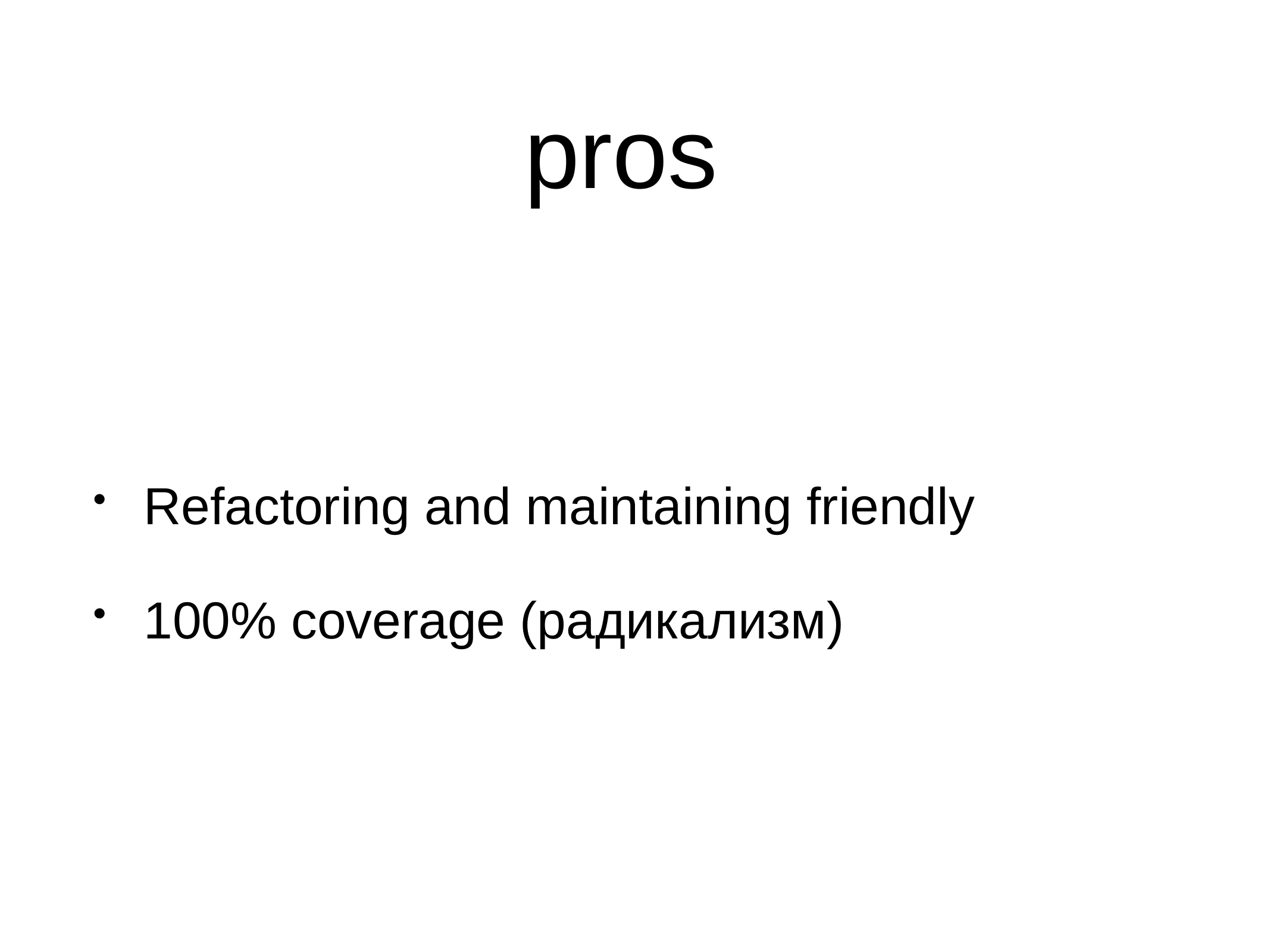

# pros
Refactoring and maintaining friendly
100% coverage (радикализм)